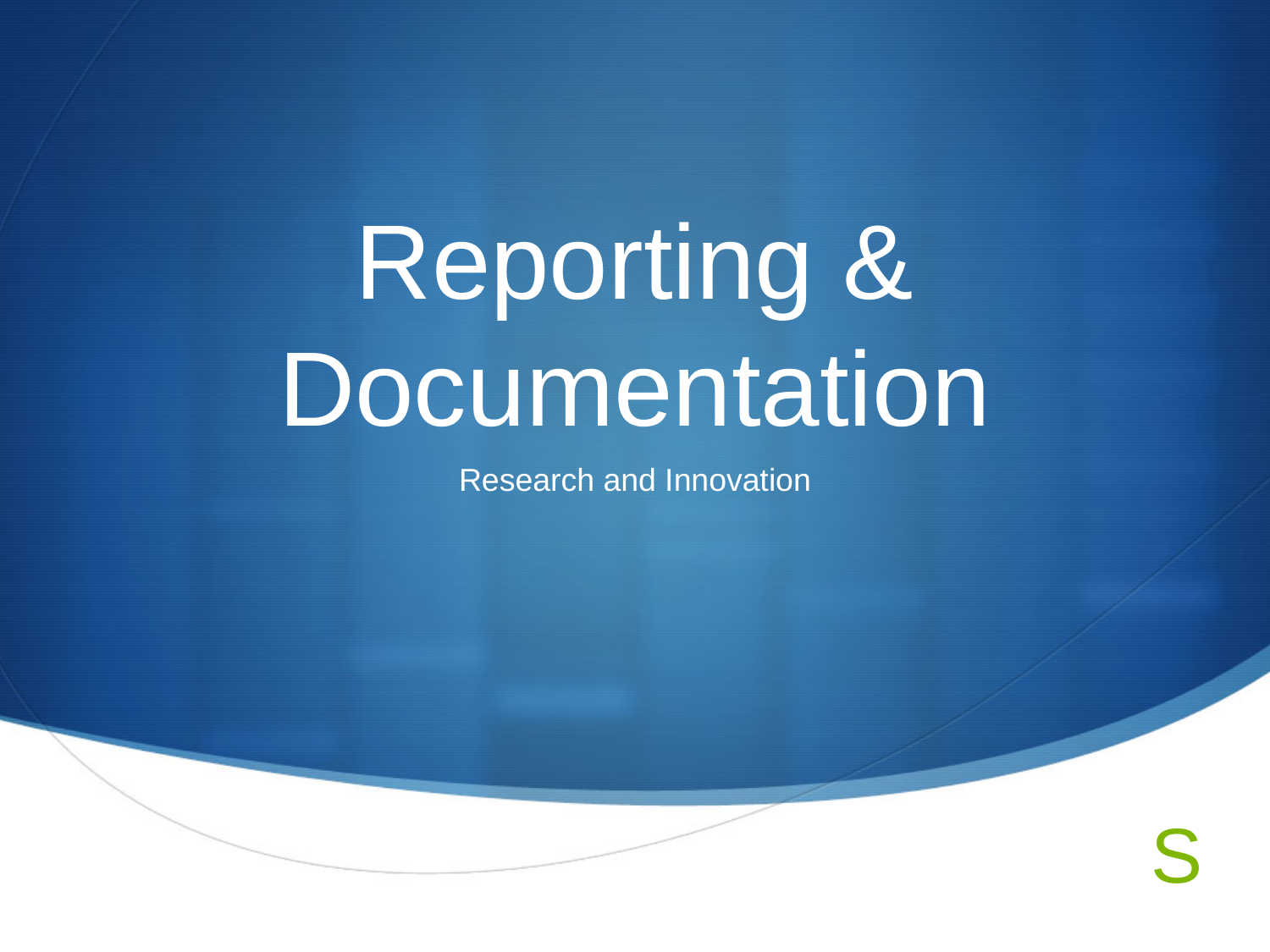

# Reporting & Documentation
Research and Innovation